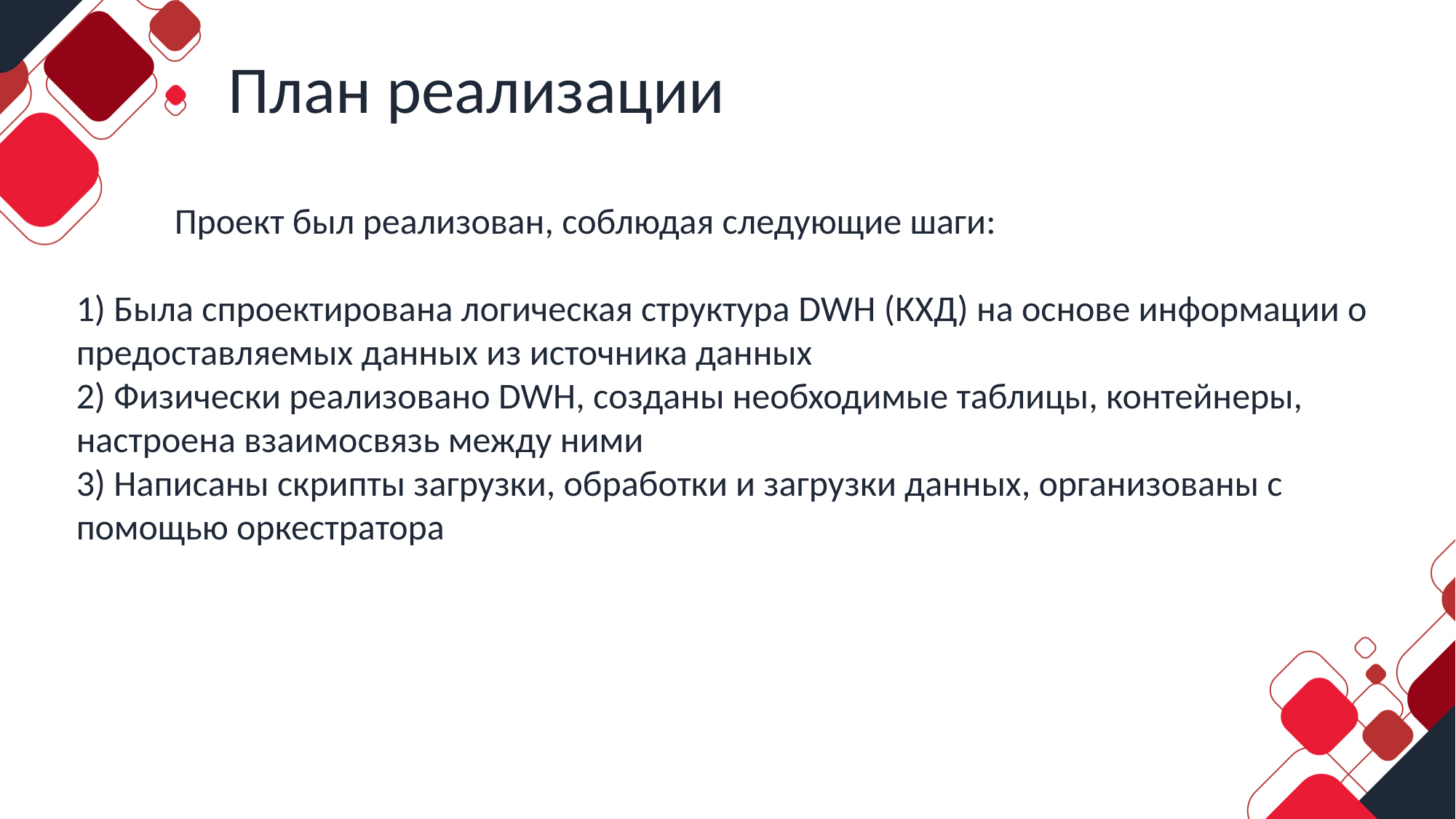

# План реализации
            Проект был реализован, соблюдая следующие шаги:

1) Была спроектирована логическая структура DWH (КХД) на основе информации о предоставляемых данных из источника данных
2) Физически реализовано DWH, созданы необходимые таблицы, контейнеры, настроена взаимосвязь между ними
3) Написаны скрипты загрузки, обработки и загрузки данных, организованы с помощью оркестратора